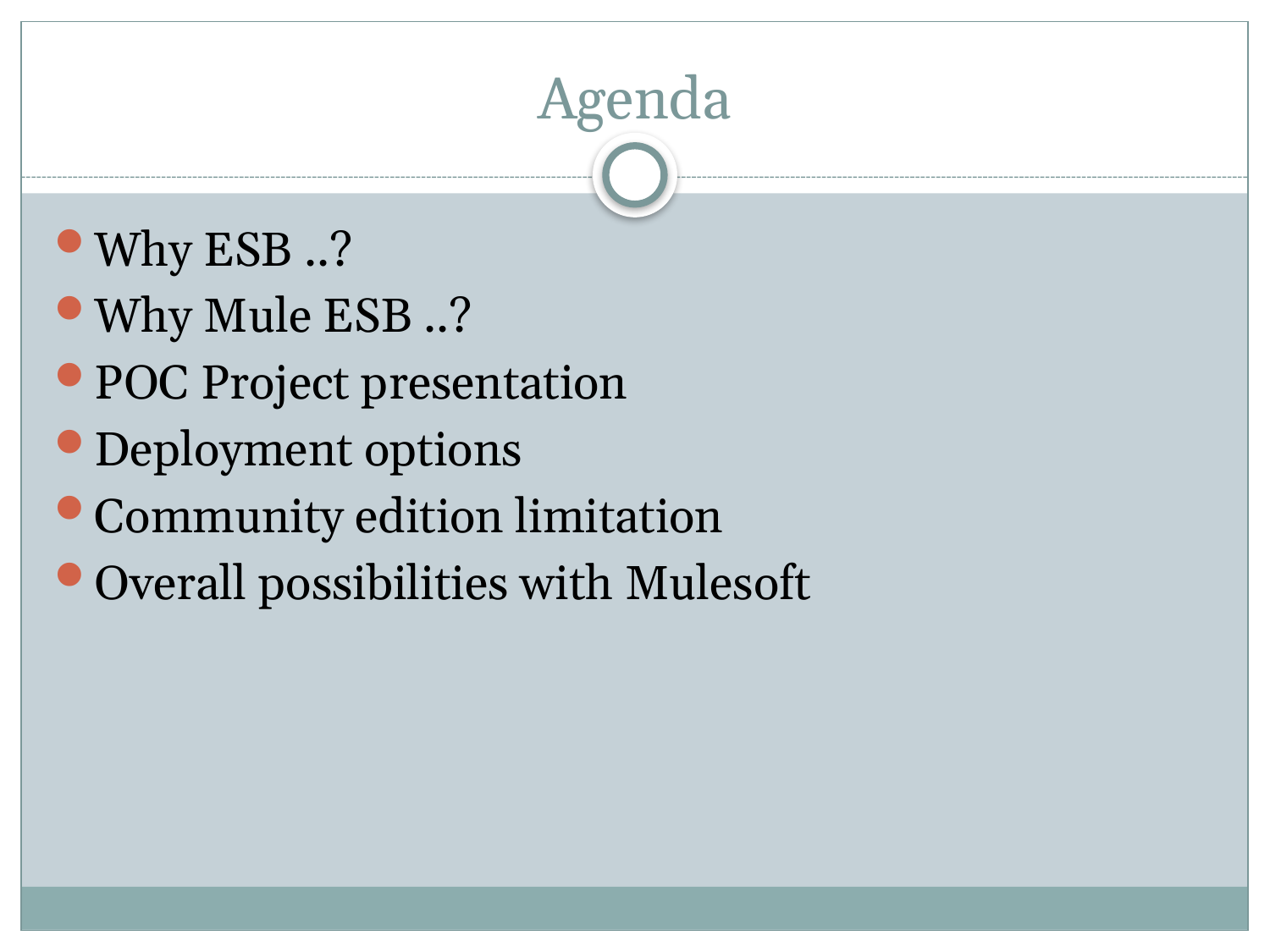

# Agenda
Why ESB ..?
Why Mule ESB ..?
POC Project presentation
Deployment options
Community edition limitation
Overall possibilities with Mulesoft